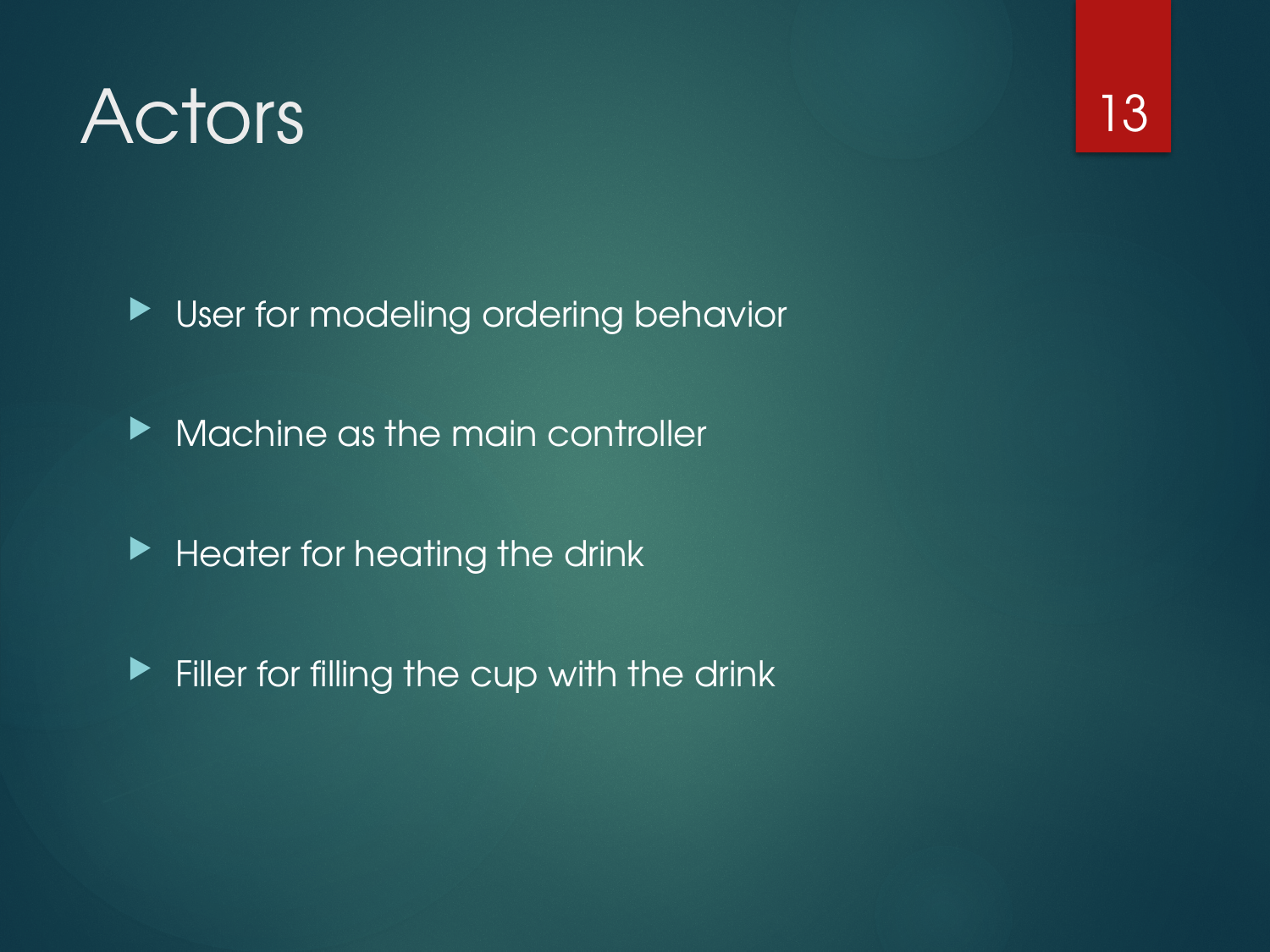

13
# Actors
User for modeling ordering behavior

Machine as the main controller

Heater for heating the drink

Filler for filling the cup with the drink